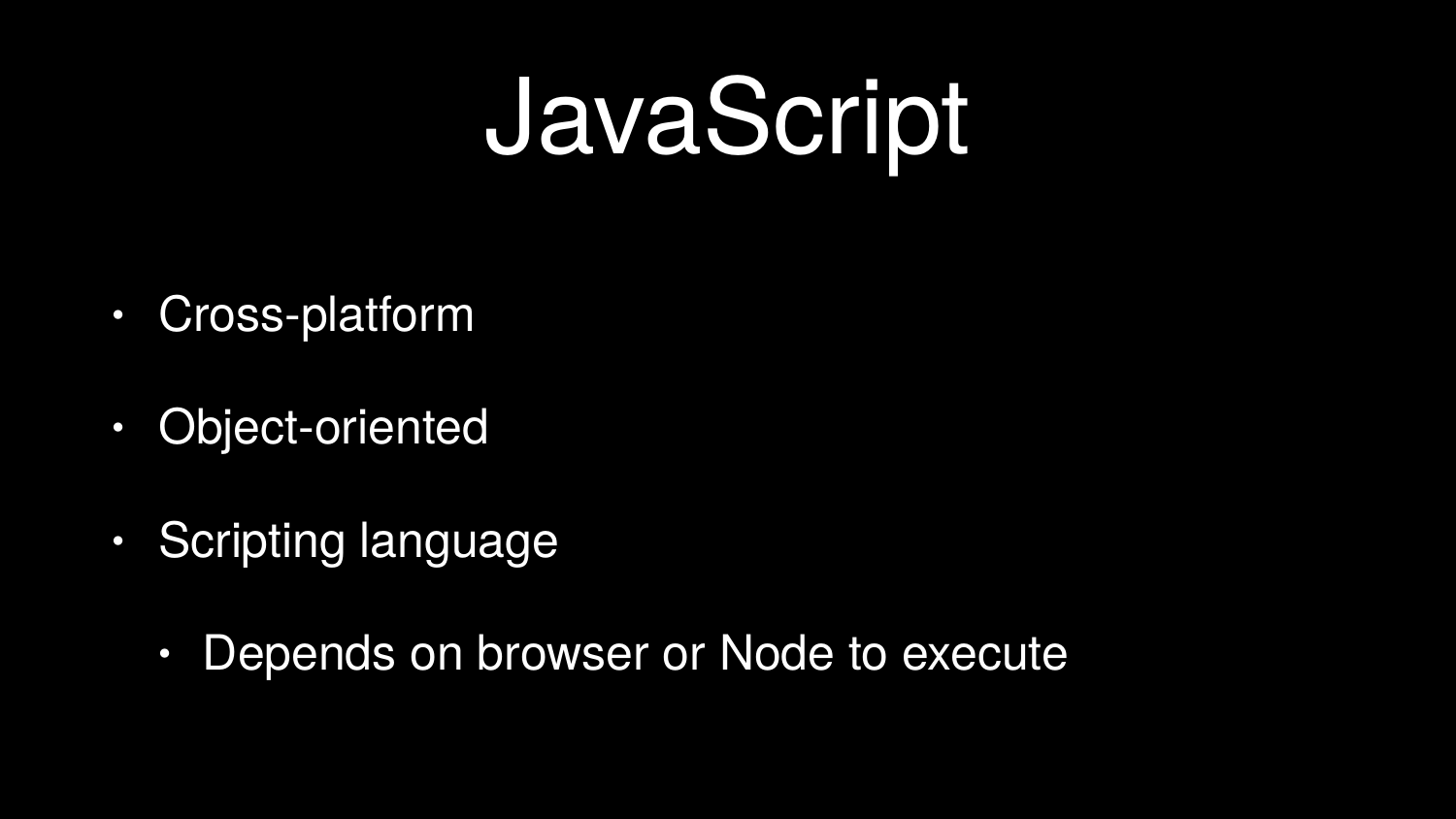

# JavaScript
Cross-platform
Object-oriented
Scripting language
Depends on browser or Node to execute